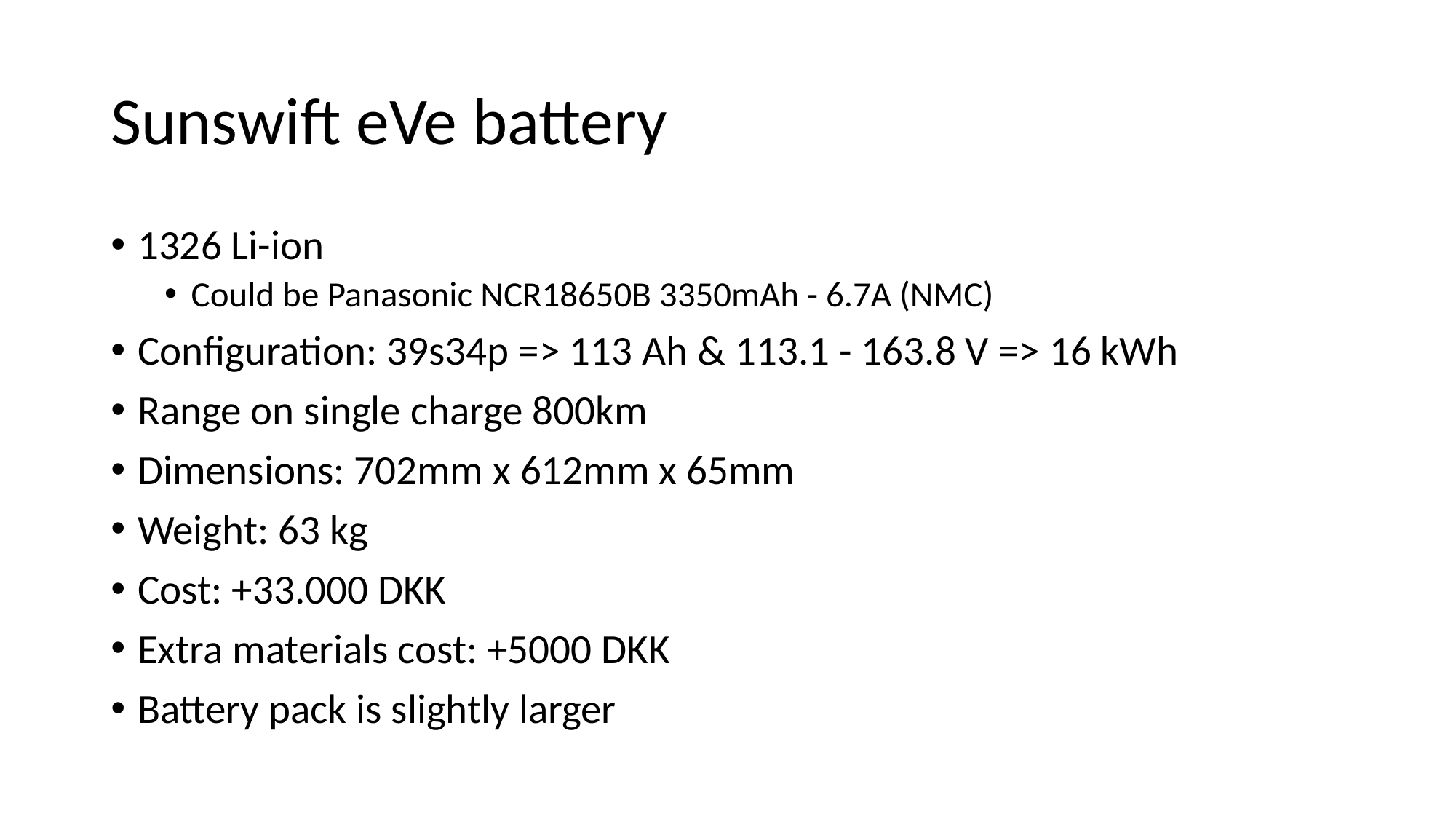

# Sunswift eVe battery
1326 Li-ion
Could be Panasonic NCR18650B 3350mAh - 6.7A (NMC)
Configuration: 39s34p => 113 Ah & 113.1 - 163.8 V => 16 kWh
Range on single charge 800km
Dimensions: 702mm x 612mm x 65mm
Weight: 63 kg
Cost: +33.000 DKK
Extra materials cost: +5000 DKK
Battery pack is slightly larger